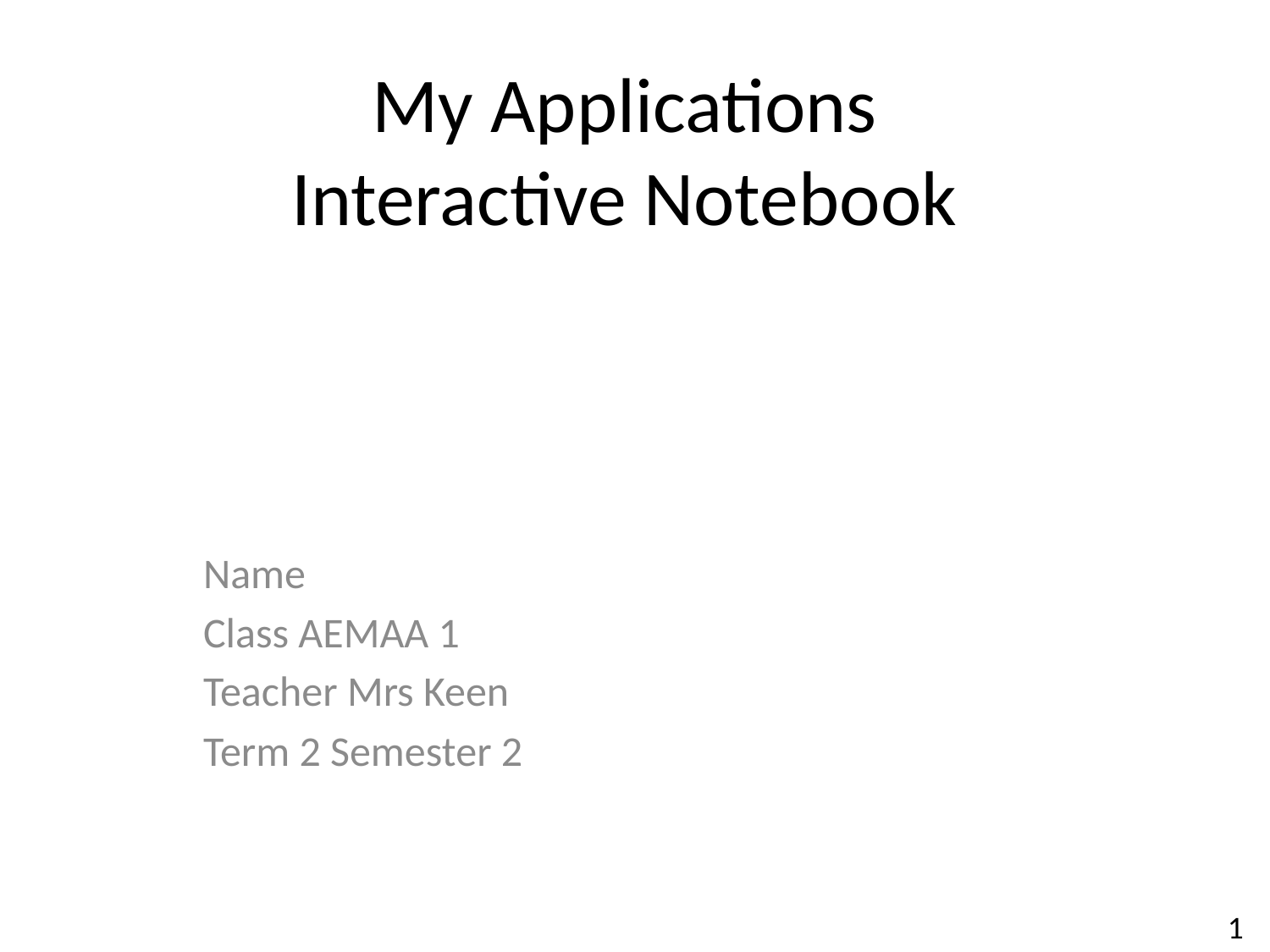

# My Applications Interactive Notebook
Name
Class AEMAA 1
Teacher Mrs Keen
Term 2 Semester 2
1